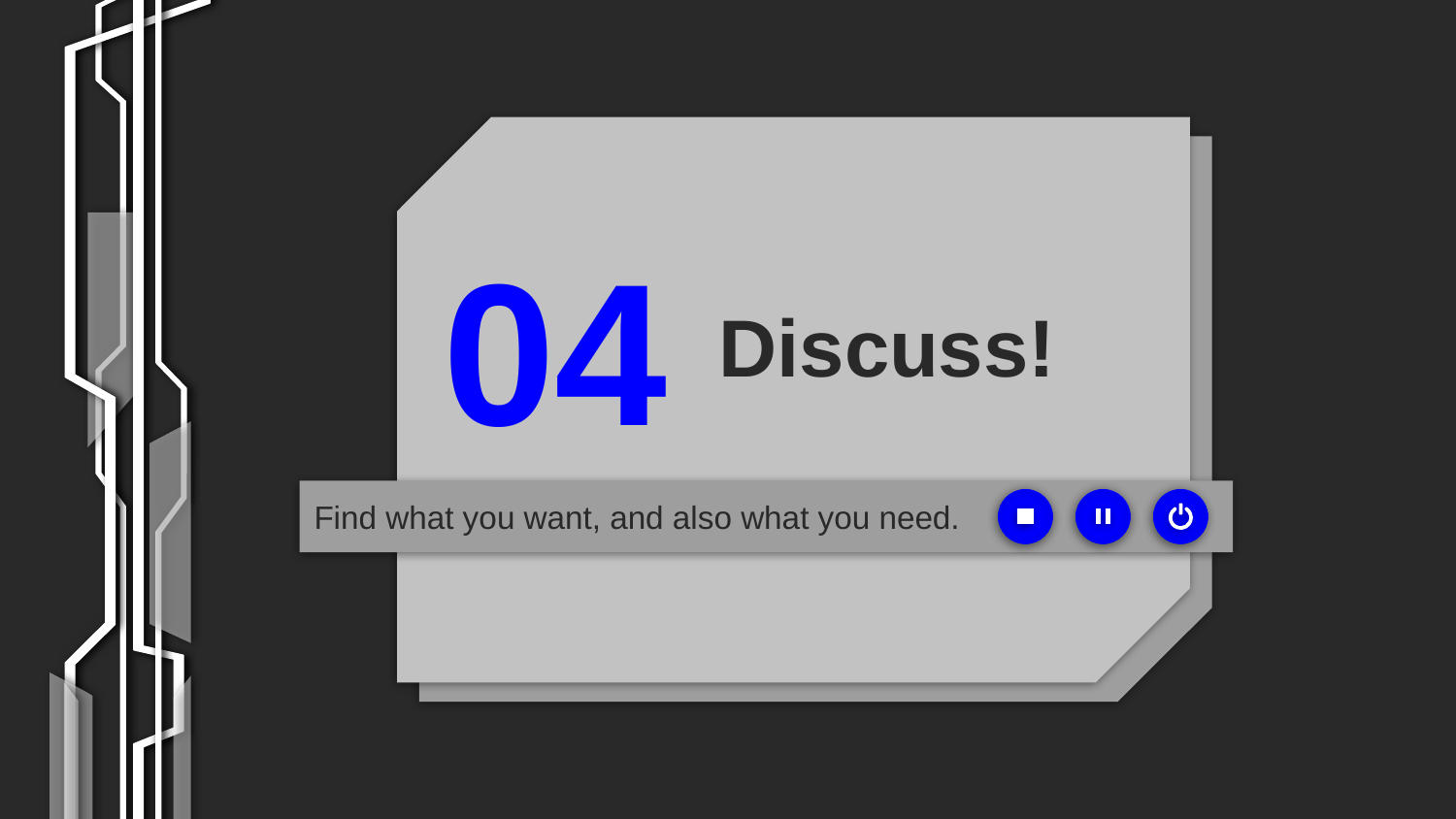

04
# Discuss!
Find what you want, and also what you need.